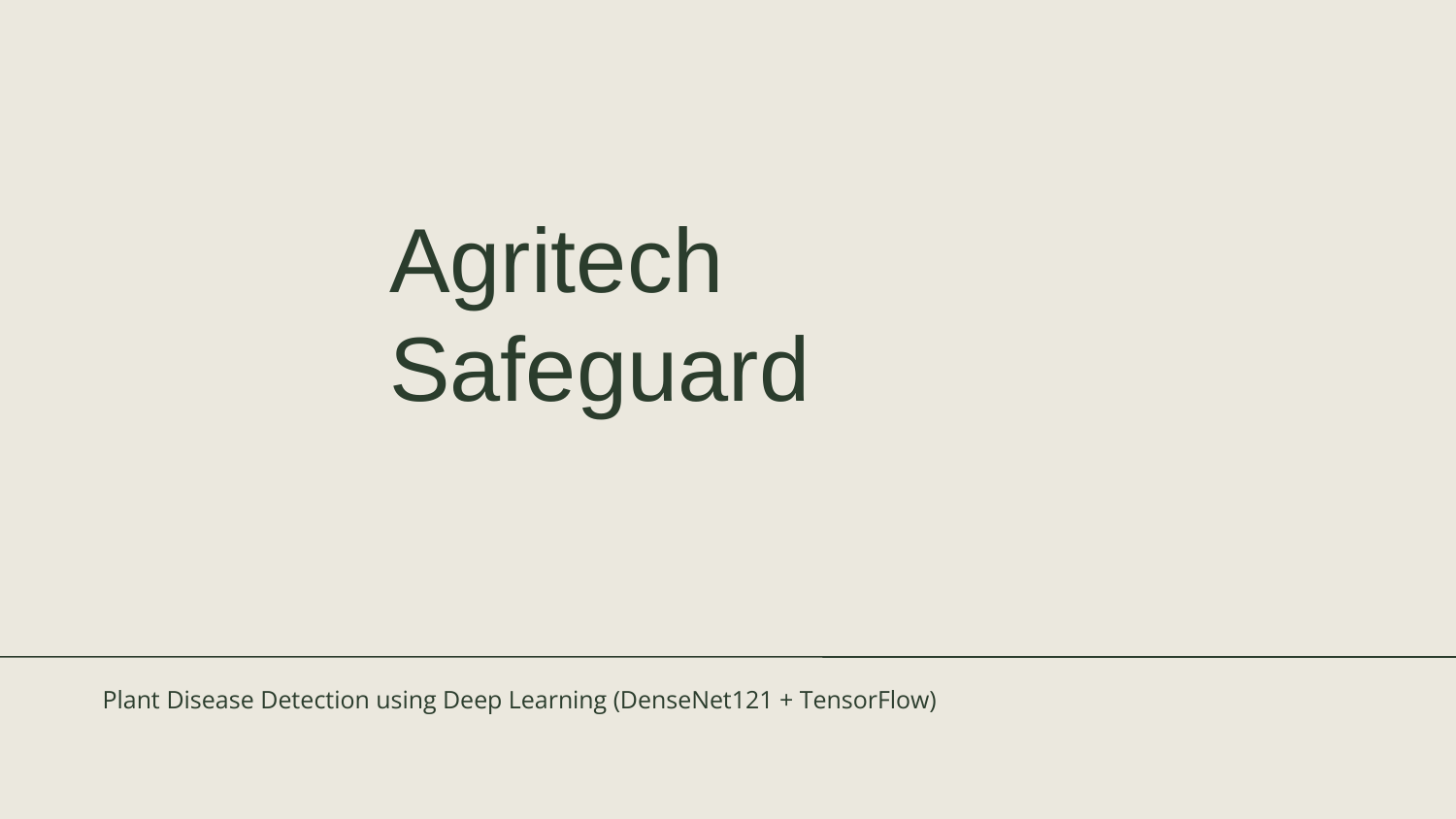

# Agritech Safeguard
Plant Disease Detection using Deep Learning (DenseNet121 + TensorFlow)